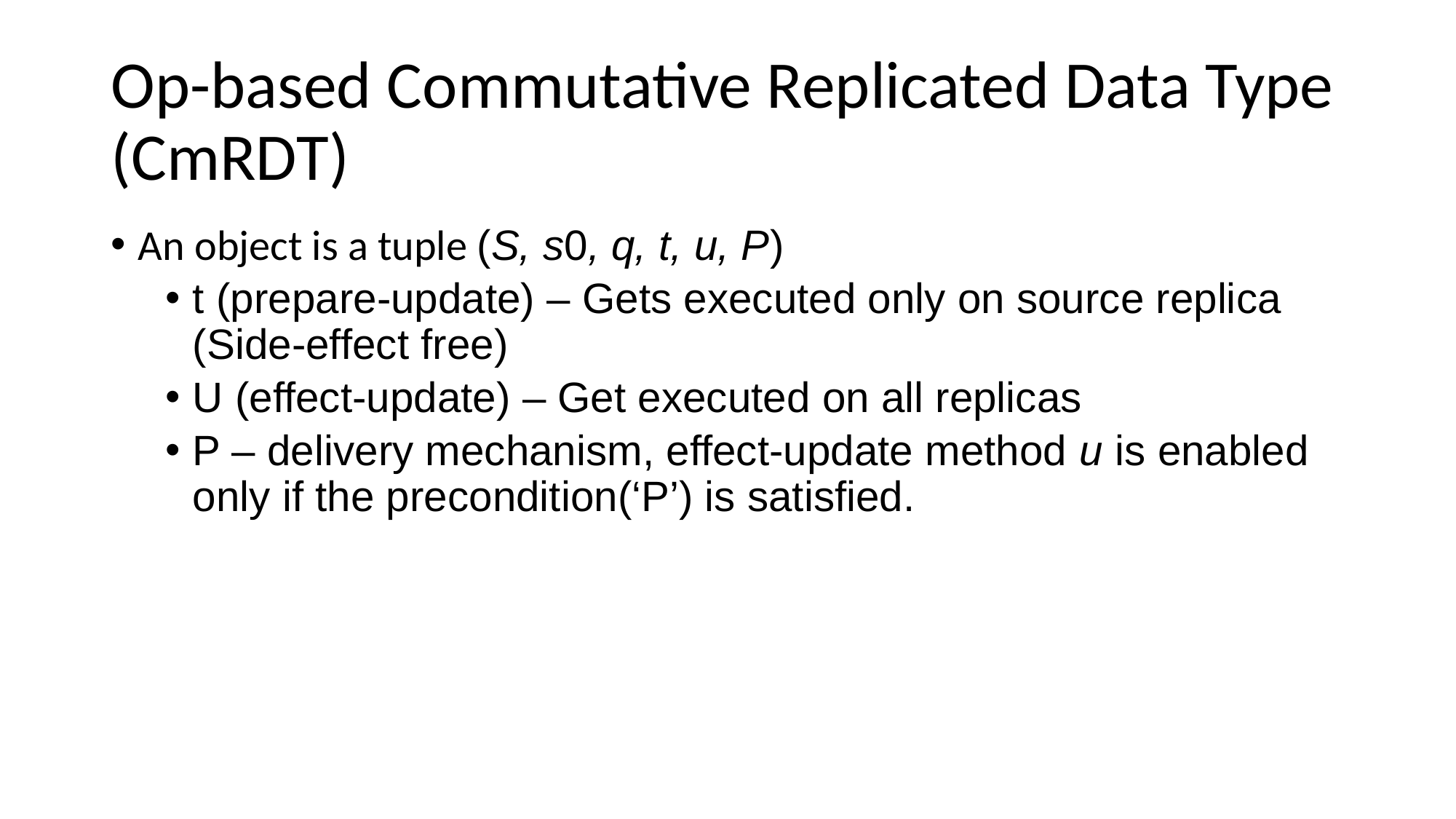

# Op-based Commutative Replicated Data Type (CmRDT)
An object is a tuple (S, s0, q, t, u, P)
t (prepare-update) – Gets executed only on source replica (Side-effect free)
U (effect-update) – Get executed on all replicas
P – delivery mechanism, effect-update method u is enabled only if the precondition(‘P’) is satisfied.